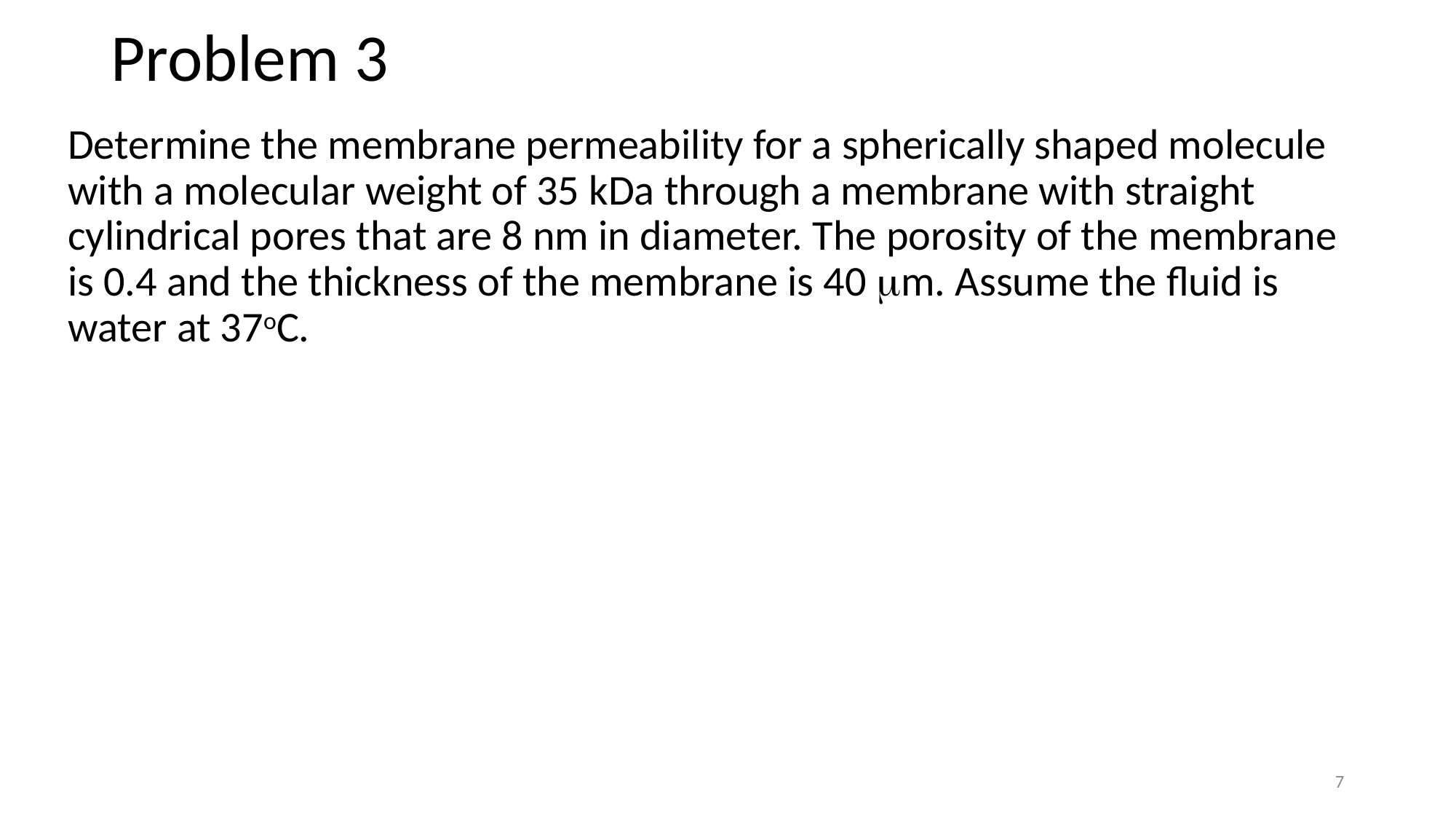

# Problem 3
Determine the membrane permeability for a spherically shaped molecule with a molecular weight of 35 kDa through a membrane with straight cylindrical pores that are 8 nm in diameter. The porosity of the membrane is 0.4 and the thickness of the membrane is 40 μm. Assume the fluid is water at 37oC.
7